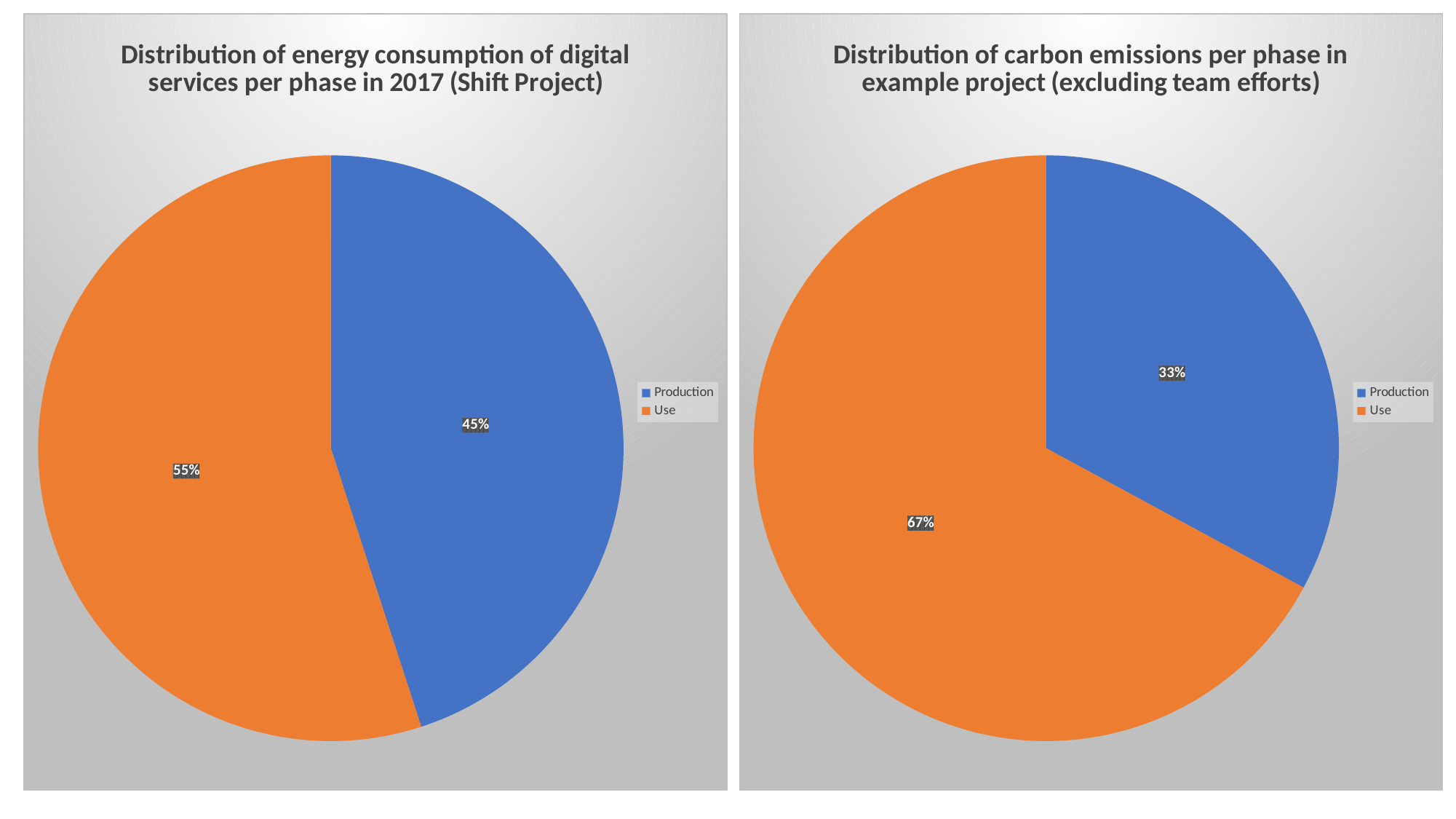

### Chart: Distribution of carbon emissions per phase in example project (excluding team efforts)

| Category |  |
|---|---|
| Production | 32.89429024360635 |
| Use | 67.10570975639365 |

### Chart: Distribution of energy consumption of digital services per phase in 2017 (Shift Project)

| Category |  |
|---|---|
| Production | 45.0 |
| Use | 55.0 |